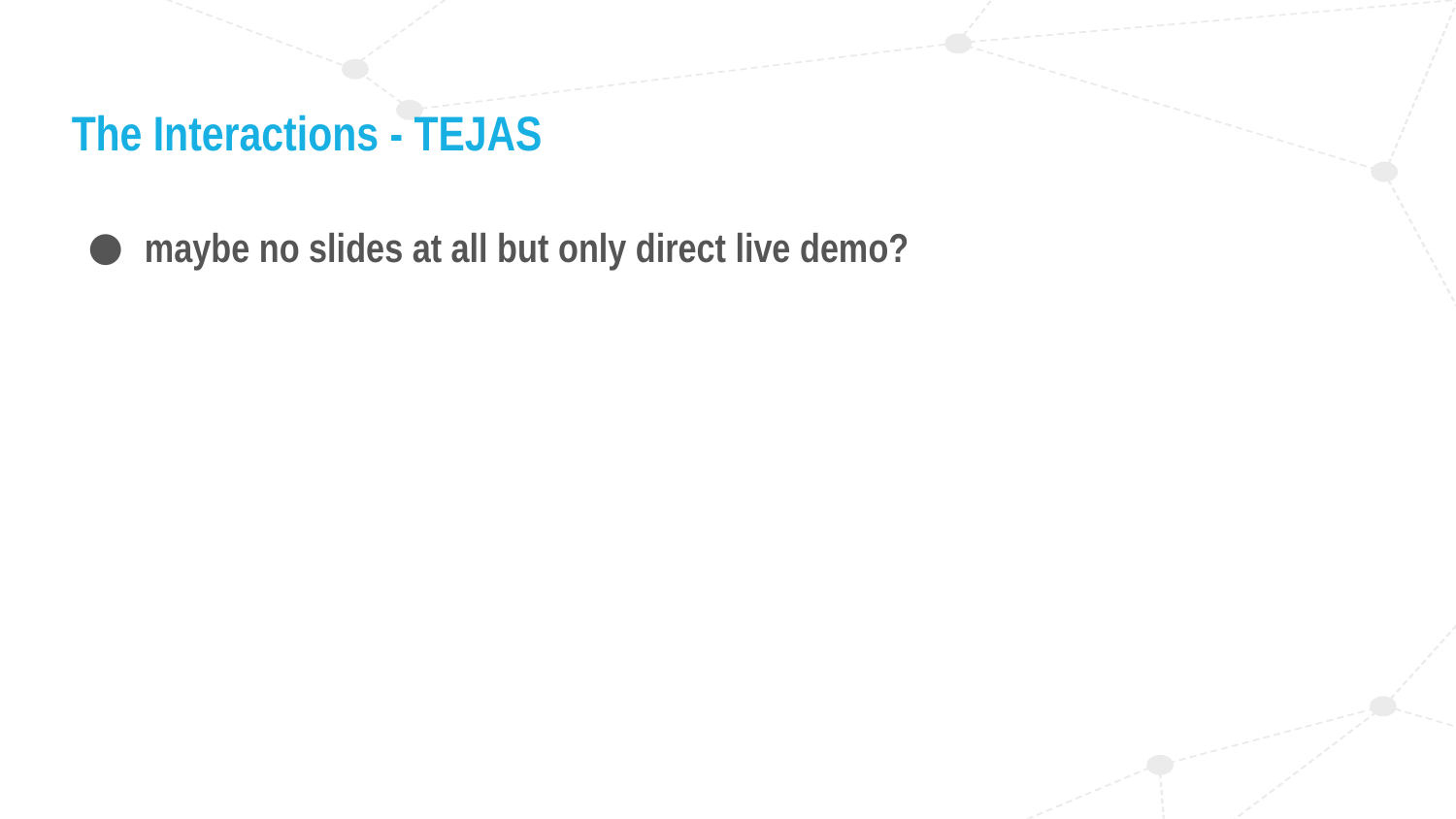

# The Interactions - TEJAS
maybe no slides at all but only direct live demo?